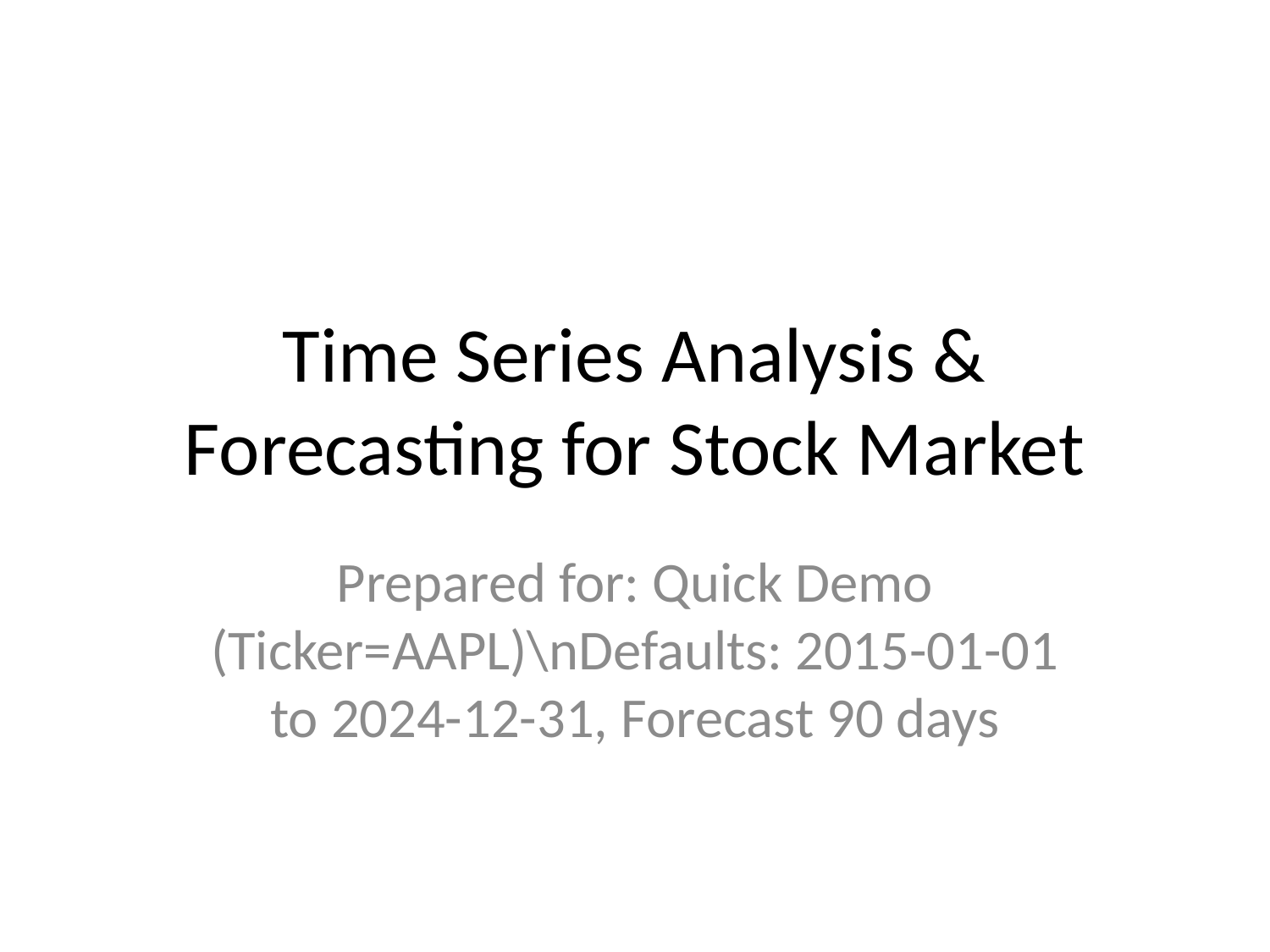

# Time Series Analysis & Forecasting for Stock Market
Prepared for: Quick Demo (Ticker=AAPL)\nDefaults: 2015-01-01 to 2024-12-31, Forecast 90 days